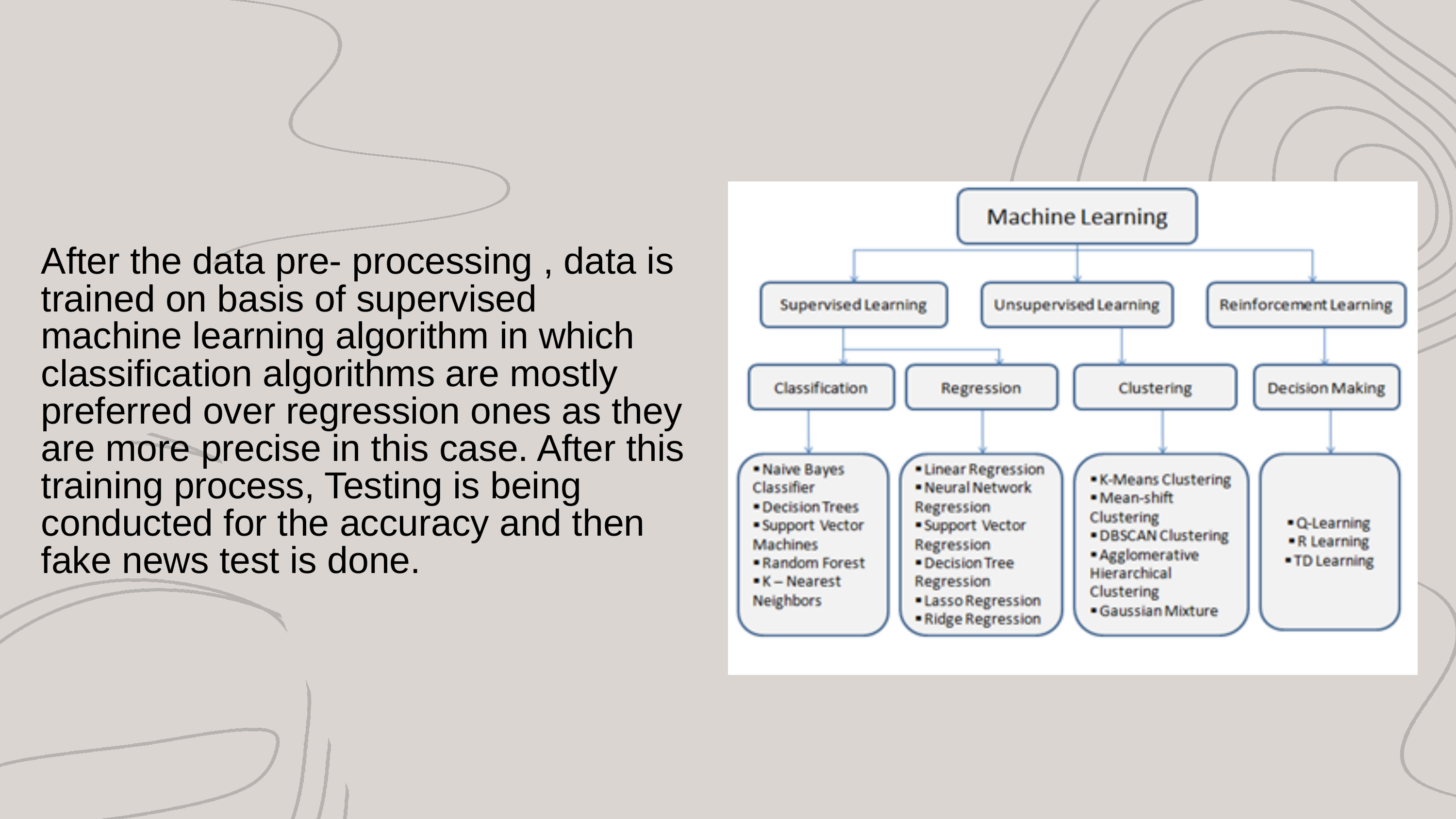

After the data pre- processing , data is trained on basis of supervised machine learning algorithm in which classification algorithms are mostly preferred over regression ones as they are more precise in this case. After this training process, Testing is being conducted for the accuracy and then fake news test is done.